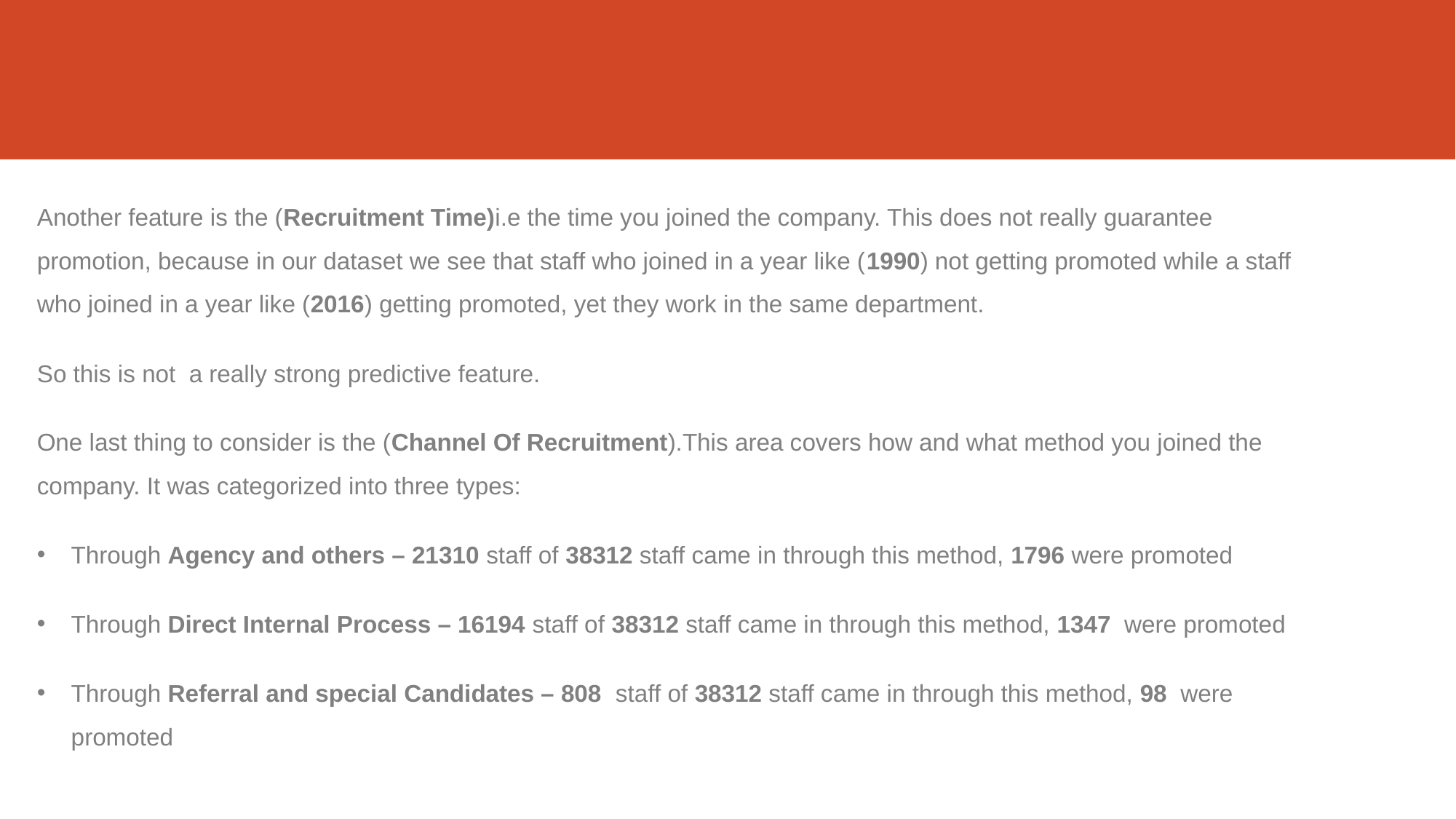

#
Another feature is the (Recruitment Time)i.e the time you joined the company. This does not really guarantee promotion, because in our dataset we see that staff who joined in a year like (1990) not getting promoted while a staff who joined in a year like (2016) getting promoted, yet they work in the same department.
So this is not  a really strong predictive feature.
One last thing to consider is the (Channel Of Recruitment).This area covers how and what method you joined the company. It was categorized into three types:
Through Agency and others – 21310 staff of 38312 staff came in through this method, 1796 were promoted
Through Direct Internal Process – 16194 staff of 38312 staff came in through this method, 1347  were promoted
Through Referral and special Candidates – 808  staff of 38312 staff came in through this method, 98  were promoted